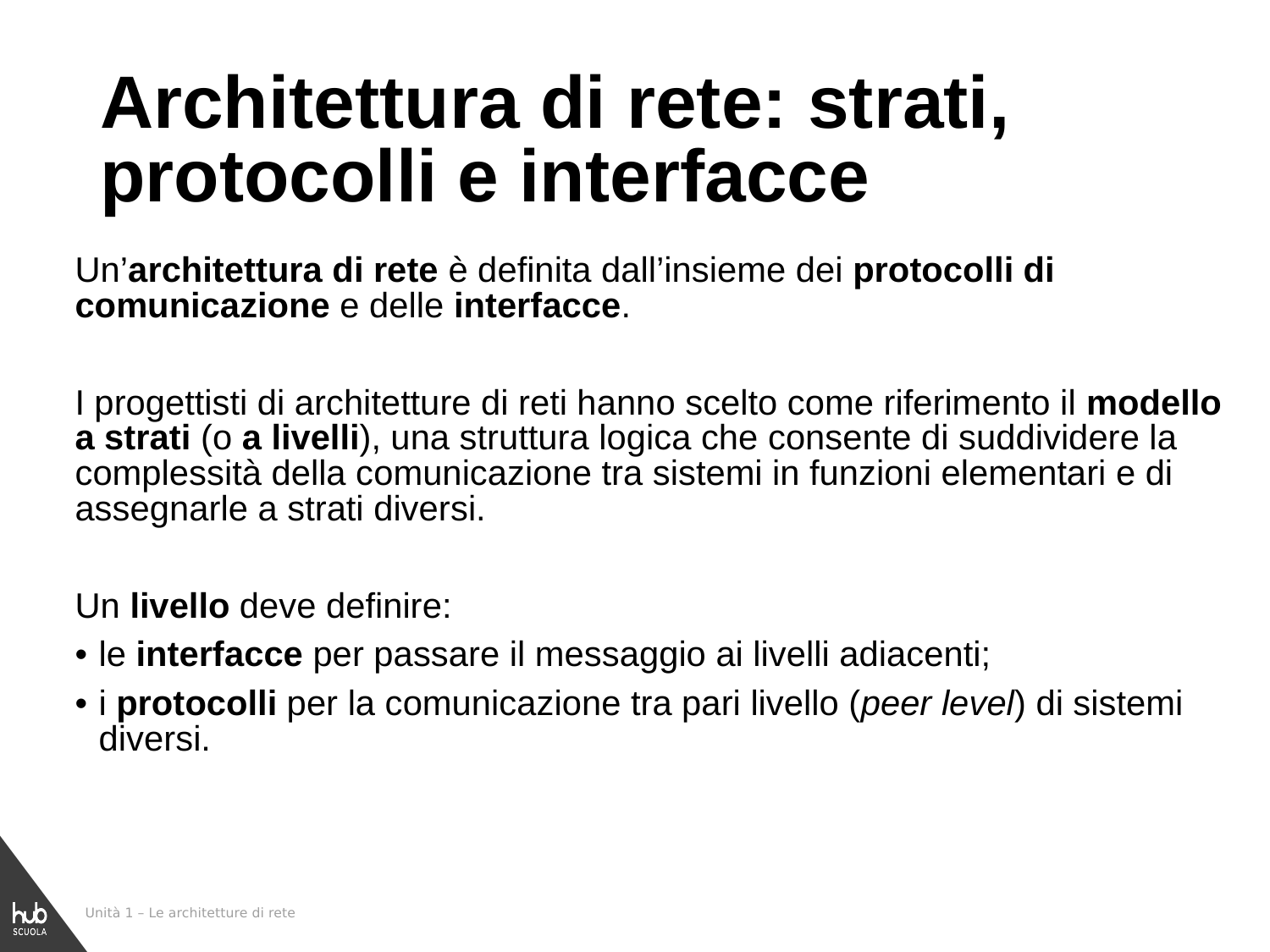

# Architettura di rete: strati, protocolli e interfacce
Un’architettura di rete è definita dall’insieme dei protocolli di comunicazione e delle interfacce.

I progettisti di architetture di reti hanno scelto come riferimento il modello a strati (o a livelli), una struttura logica che consente di suddividere la complessità della comunicazione tra sistemi in funzioni elementari e di assegnarle a strati diversi.

Un livello deve definire:
le interfacce per passare il messaggio ai livelli adiacenti;
i protocolli per la comunicazione tra pari livello (peer level) di sistemi diversi.